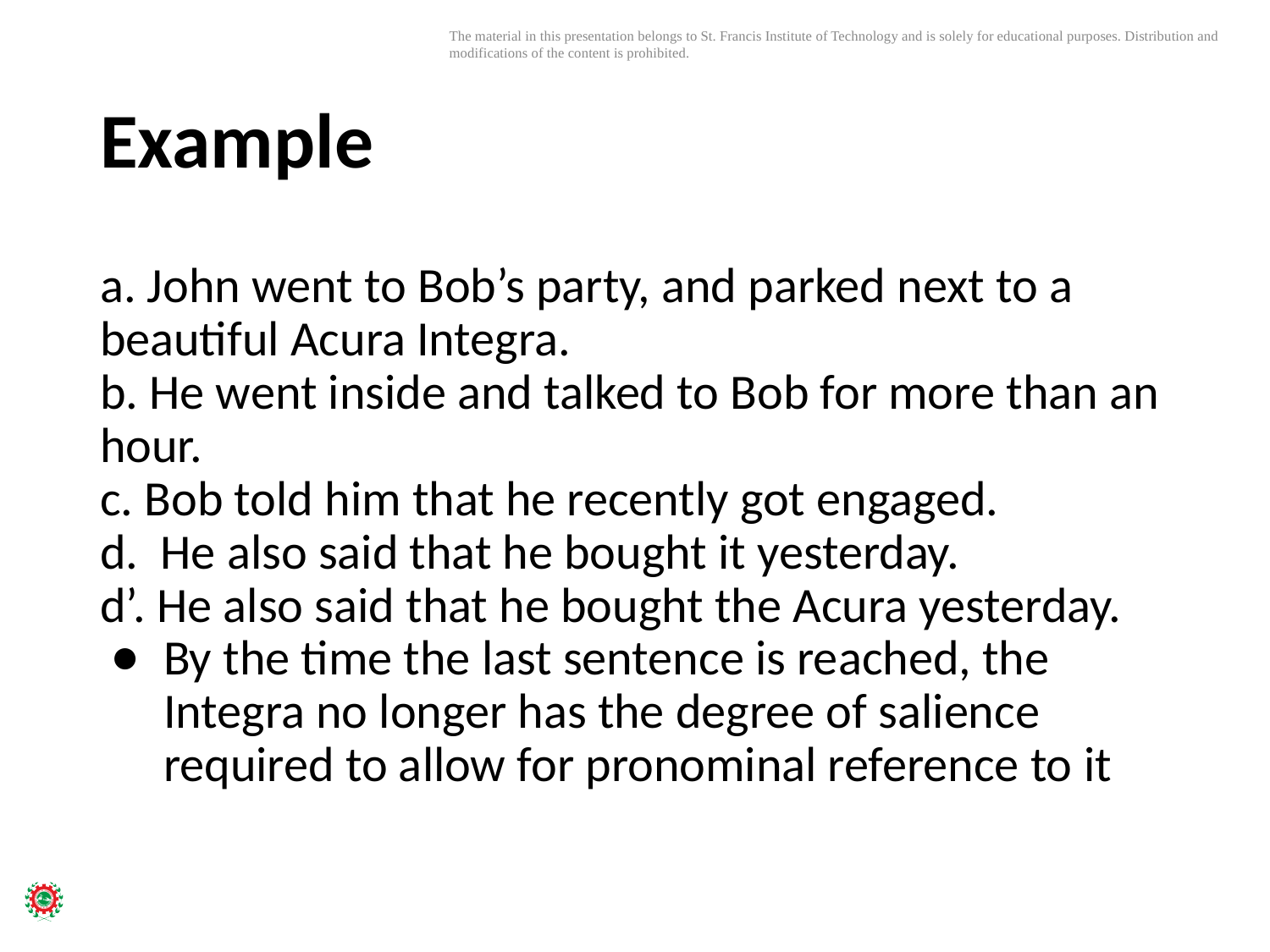

# Example
a. John went to Bob’s party, and parked next to a beautiful Acura Integra.
b. He went inside and talked to Bob for more than an hour.
c. Bob told him that he recently got engaged.
d.  He also said that he bought it yesterday.
d’. He also said that he bought the Acura yesterday.
By the time the last sentence is reached, the Integra no longer has the degree of salience required to allow for pronominal reference to it